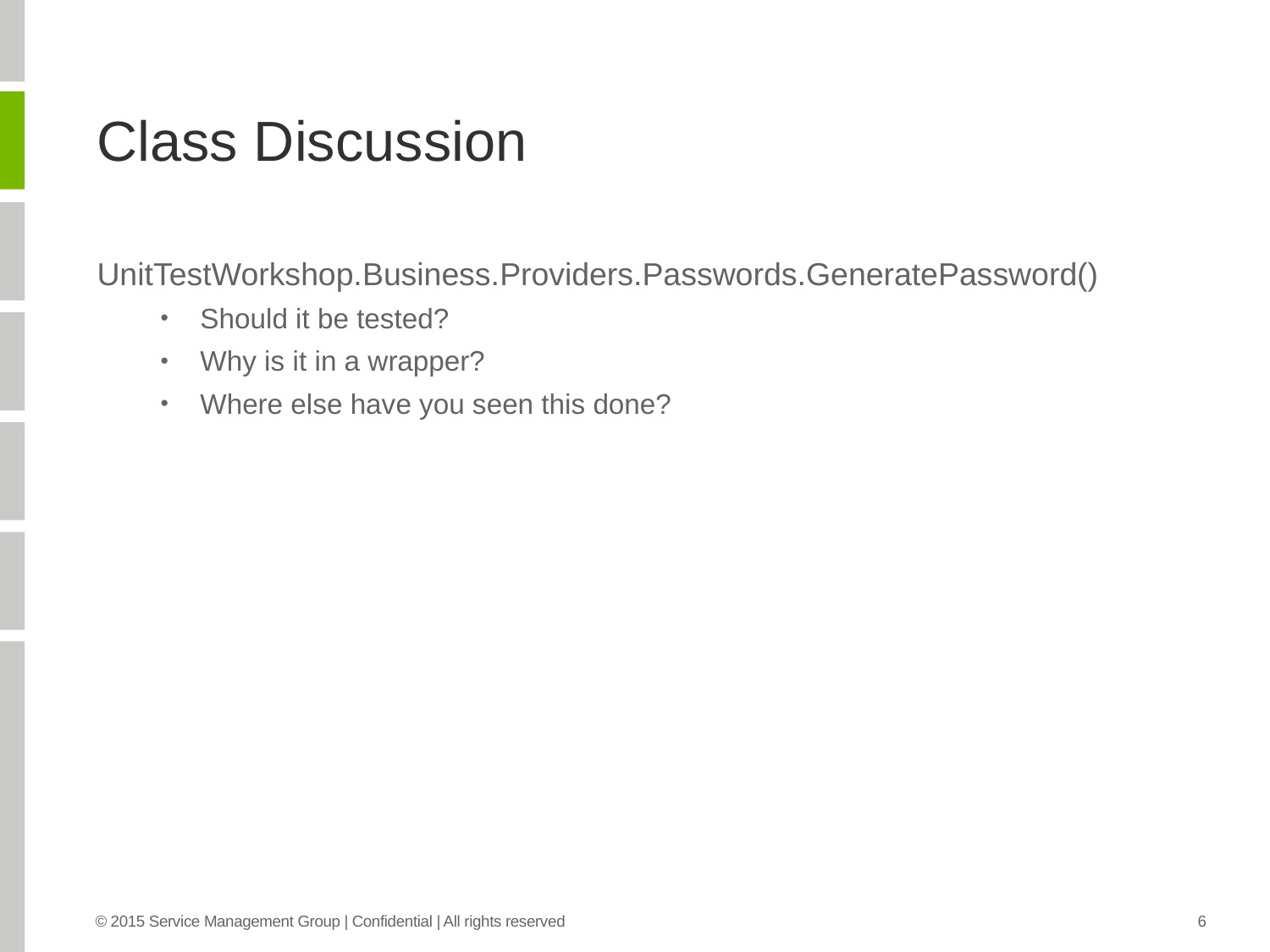

# Class Discussion
UnitTestWorkshop.Business.Providers.Passwords.GeneratePassword()
Should it be tested?
Why is it in a wrapper?
Where else have you seen this done?